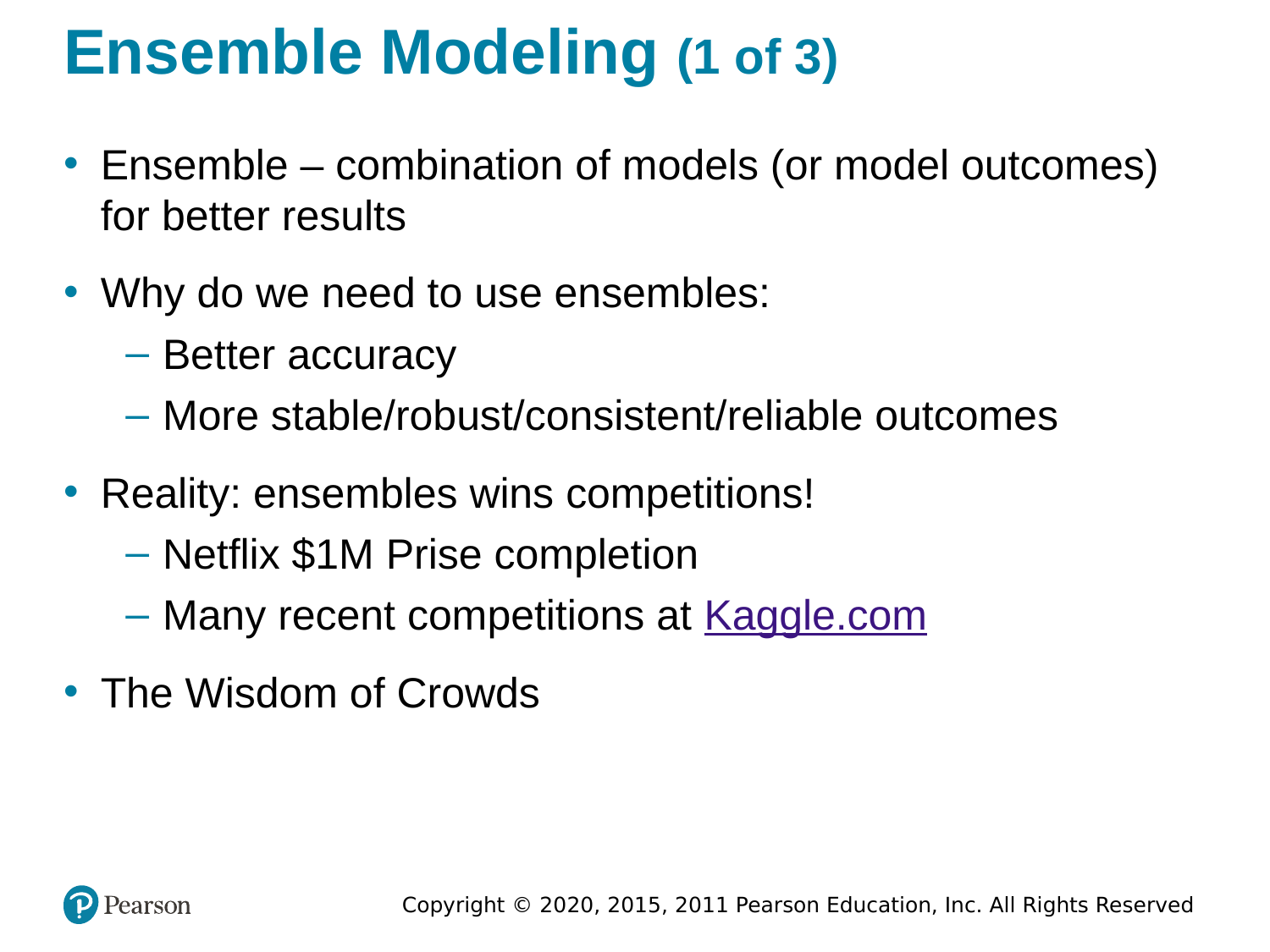

# Ensemble Modeling (1 of 3)
Ensemble – combination of models (or model outcomes) for better results
Why do we need to use ensembles:
Better accuracy
More stable/robust/consistent/reliable outcomes
Reality: ensembles wins competitions!
Netflix $1M Prise completion
Many recent competitions at Kaggle.com
The Wisdom of Crowds